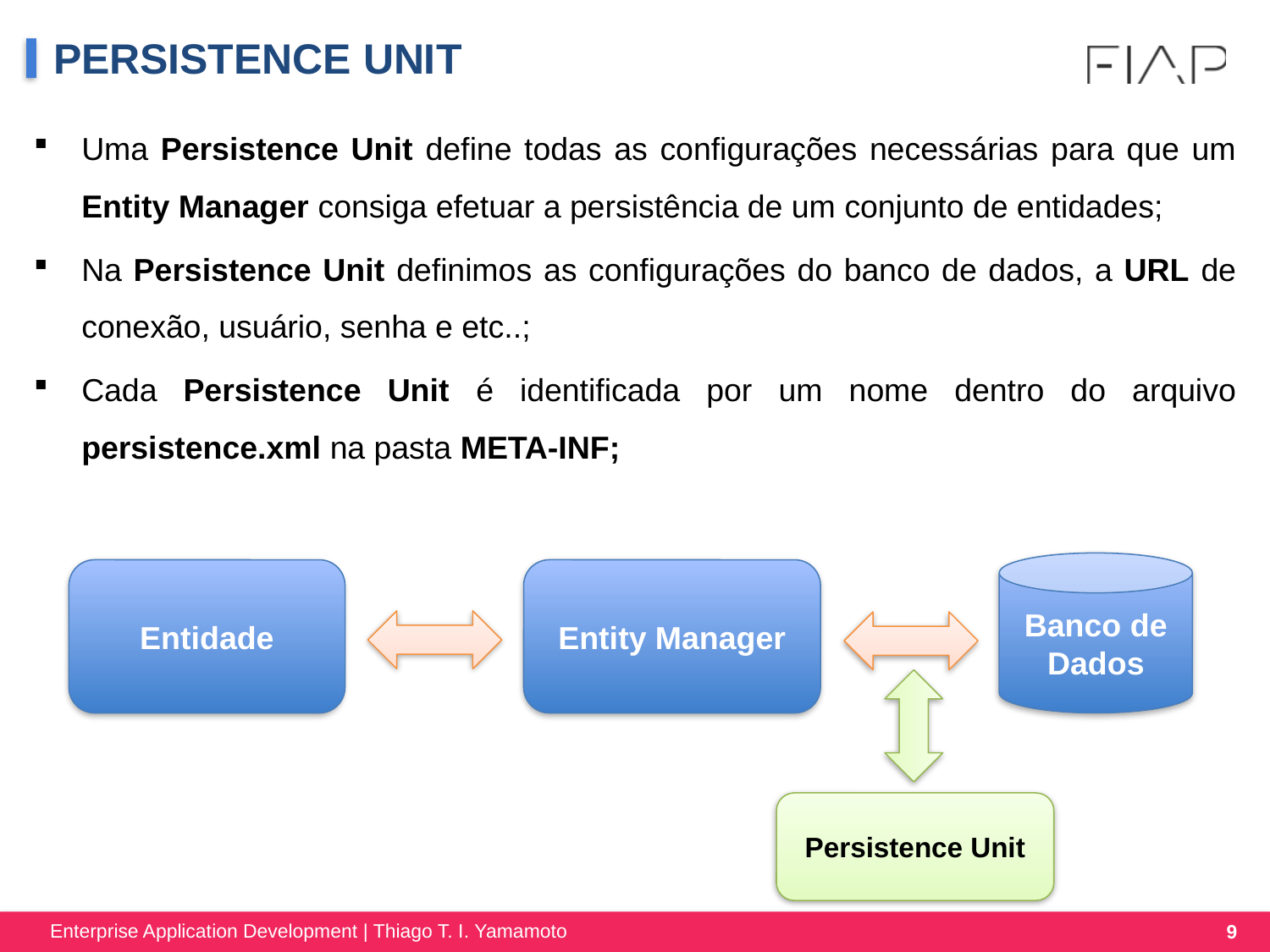

# PERSISTENCE UNIT
Uma Persistence Unit define todas as configurações necessárias para que um Entity Manager consiga efetuar a persistência de um conjunto de entidades;
Na Persistence Unit definimos as configurações do banco de dados, a URL de conexão, usuário, senha e etc..;
Cada Persistence Unit é identificada por um nome dentro do arquivo persistence.xml na pasta META-INF;

Banco de Dados
Entity Manager
Entidade

Persistence Unit